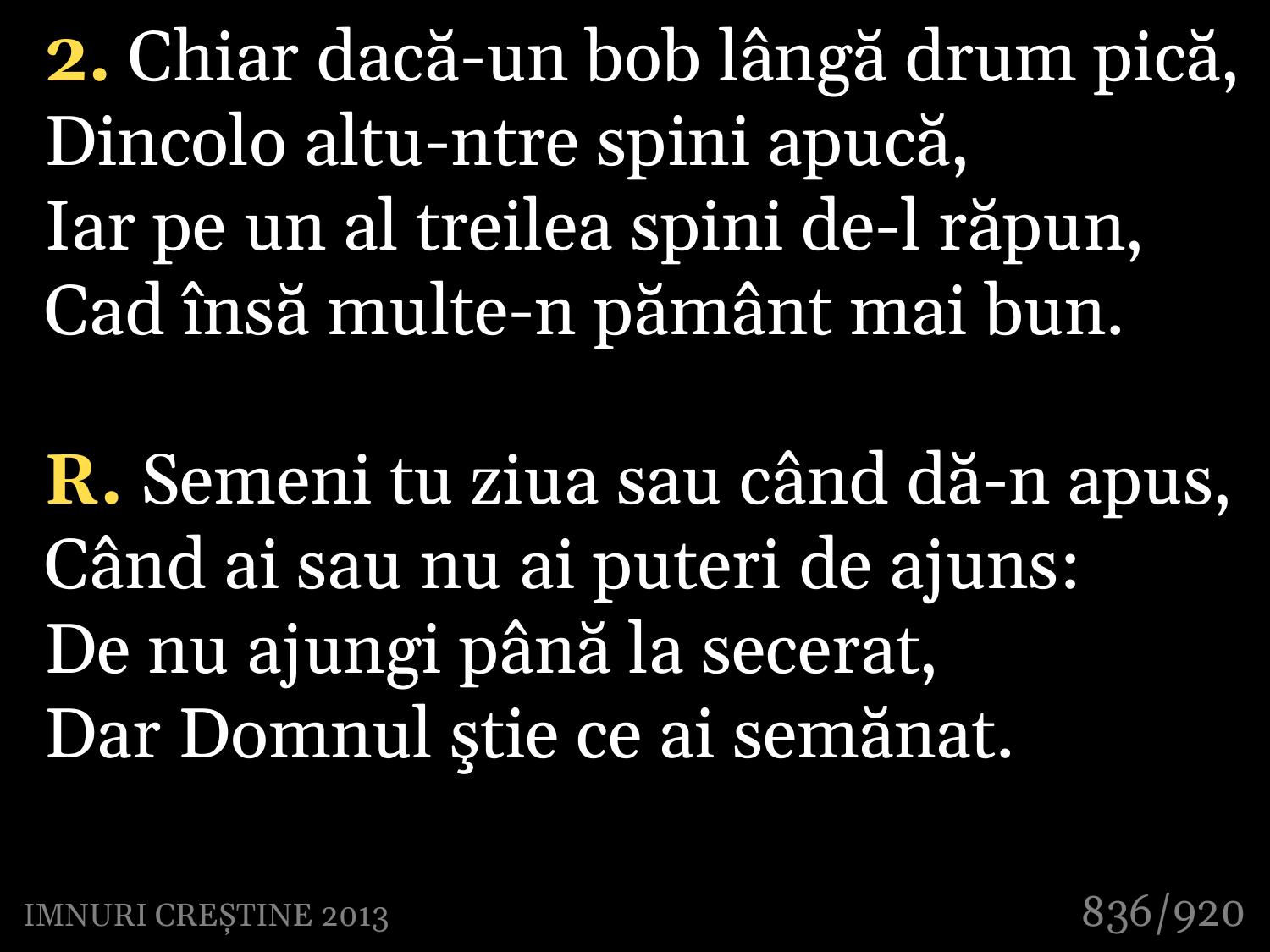

2. Chiar dacă-un bob lângă drum pică,
Dincolo altu-ntre spini apucă,
Iar pe un al treilea spini de-l răpun,
Cad însă multe-n pământ mai bun.

R. Semeni tu ziua sau când dă-n apus,
Când ai sau nu ai puteri de ajuns:
De nu ajungi până la secerat,
Dar Domnul ştie ce ai semănat.
836/920
IMNURI CREȘTINE 2013